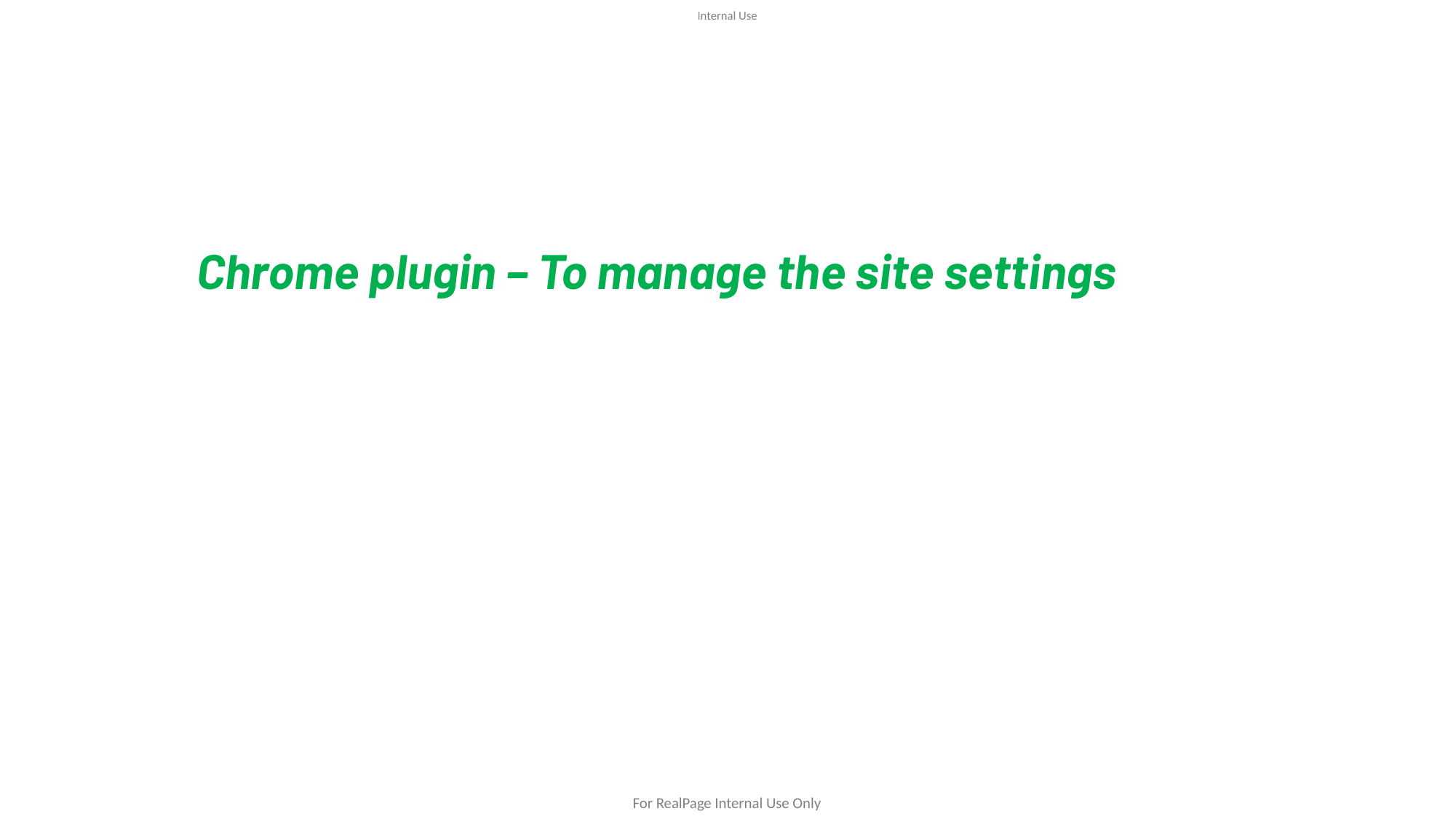

Chrome plugin – To manage the site settings